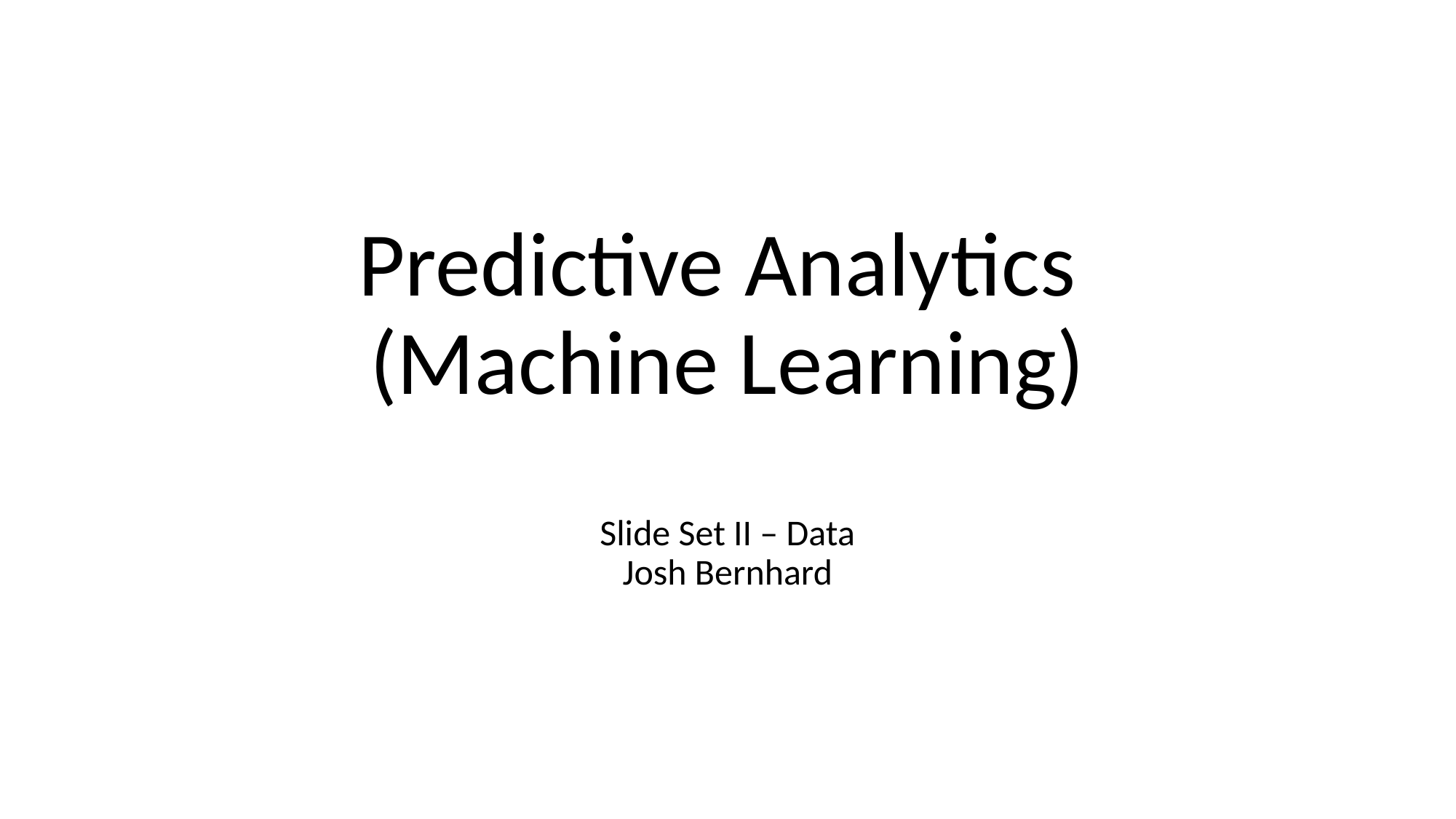

# Predictive Analytics (Machine Learning)
Slide Set II – Data
Josh Bernhard